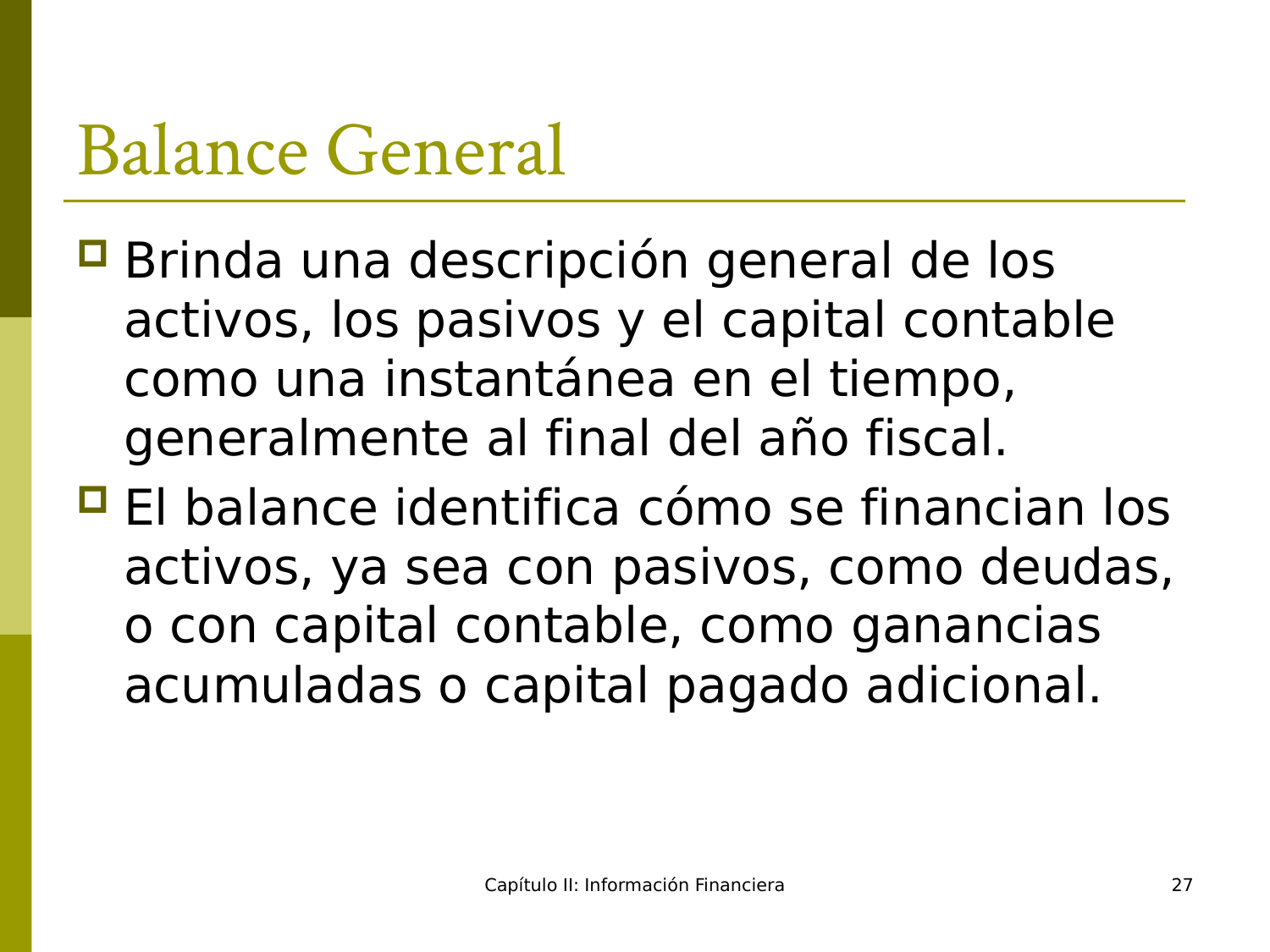

# Balance General
Brinda una descripción general de los activos, los pasivos y el capital contable como una instantánea en el tiempo, generalmente al final del año fiscal.
El balance identifica cómo se financian los activos, ya sea con pasivos, como deudas, o con capital contable, como ganancias acumuladas o capital pagado adicional.

Capítulo II: Información Financiera
27